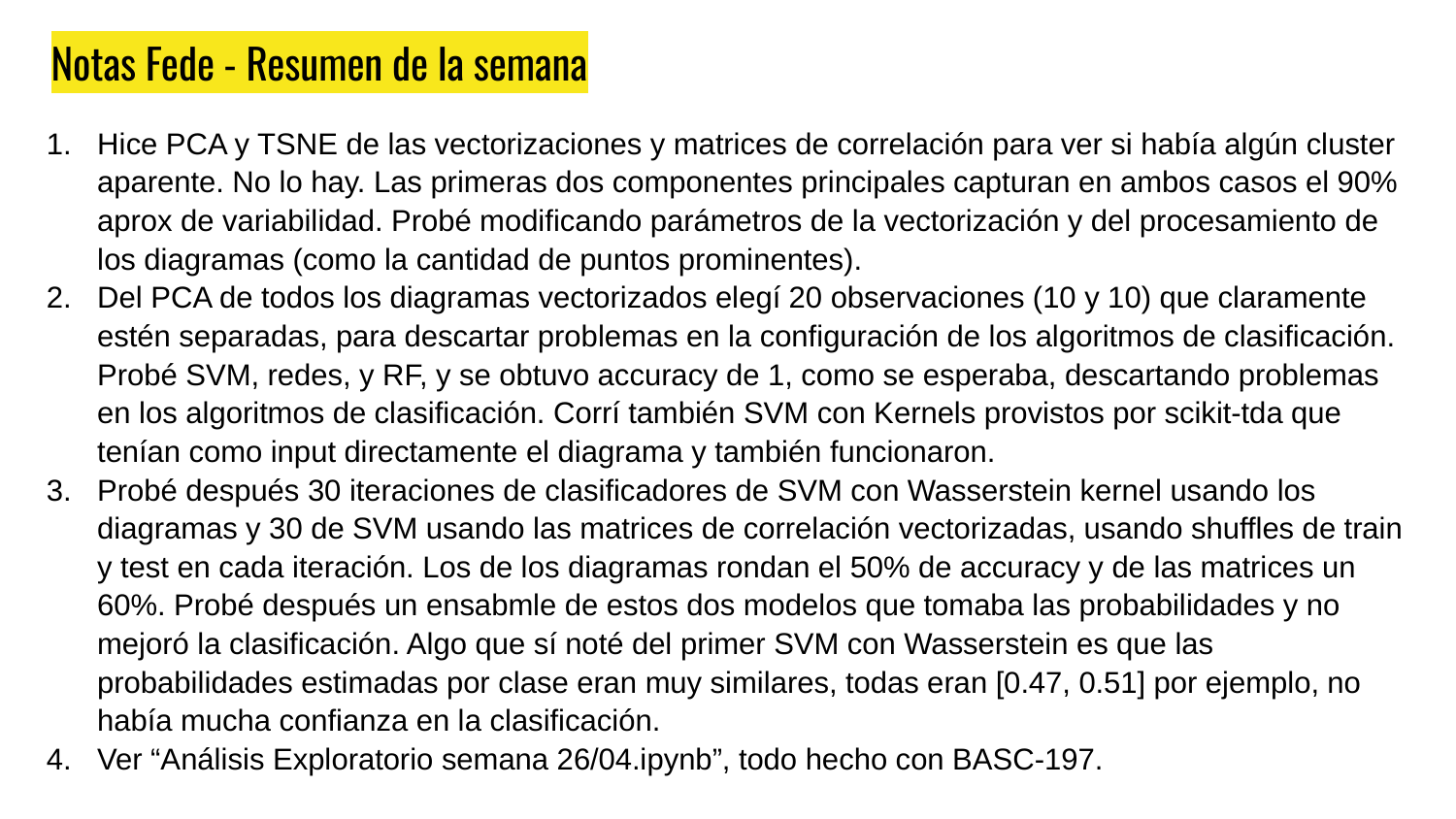

# Notas Fede - Resumen de la semana
Hice PCA y TSNE de las vectorizaciones y matrices de correlación para ver si había algún cluster aparente. No lo hay. Las primeras dos componentes principales capturan en ambos casos el 90% aprox de variabilidad. Probé modificando parámetros de la vectorización y del procesamiento de los diagramas (como la cantidad de puntos prominentes).
Del PCA de todos los diagramas vectorizados elegí 20 observaciones (10 y 10) que claramente estén separadas, para descartar problemas en la configuración de los algoritmos de clasificación. Probé SVM, redes, y RF, y se obtuvo accuracy de 1, como se esperaba, descartando problemas en los algoritmos de clasificación. Corrí también SVM con Kernels provistos por scikit-tda que tenían como input directamente el diagrama y también funcionaron.
Probé después 30 iteraciones de clasificadores de SVM con Wasserstein kernel usando los diagramas y 30 de SVM usando las matrices de correlación vectorizadas, usando shuffles de train y test en cada iteración. Los de los diagramas rondan el 50% de accuracy y de las matrices un 60%. Probé después un ensabmle de estos dos modelos que tomaba las probabilidades y no mejoró la clasificación. Algo que sí noté del primer SVM con Wasserstein es que las probabilidades estimadas por clase eran muy similares, todas eran [0.47, 0.51] por ejemplo, no había mucha confianza en la clasificación.
Ver “Análisis Exploratorio semana 26/04.ipynb”, todo hecho con BASC-197.